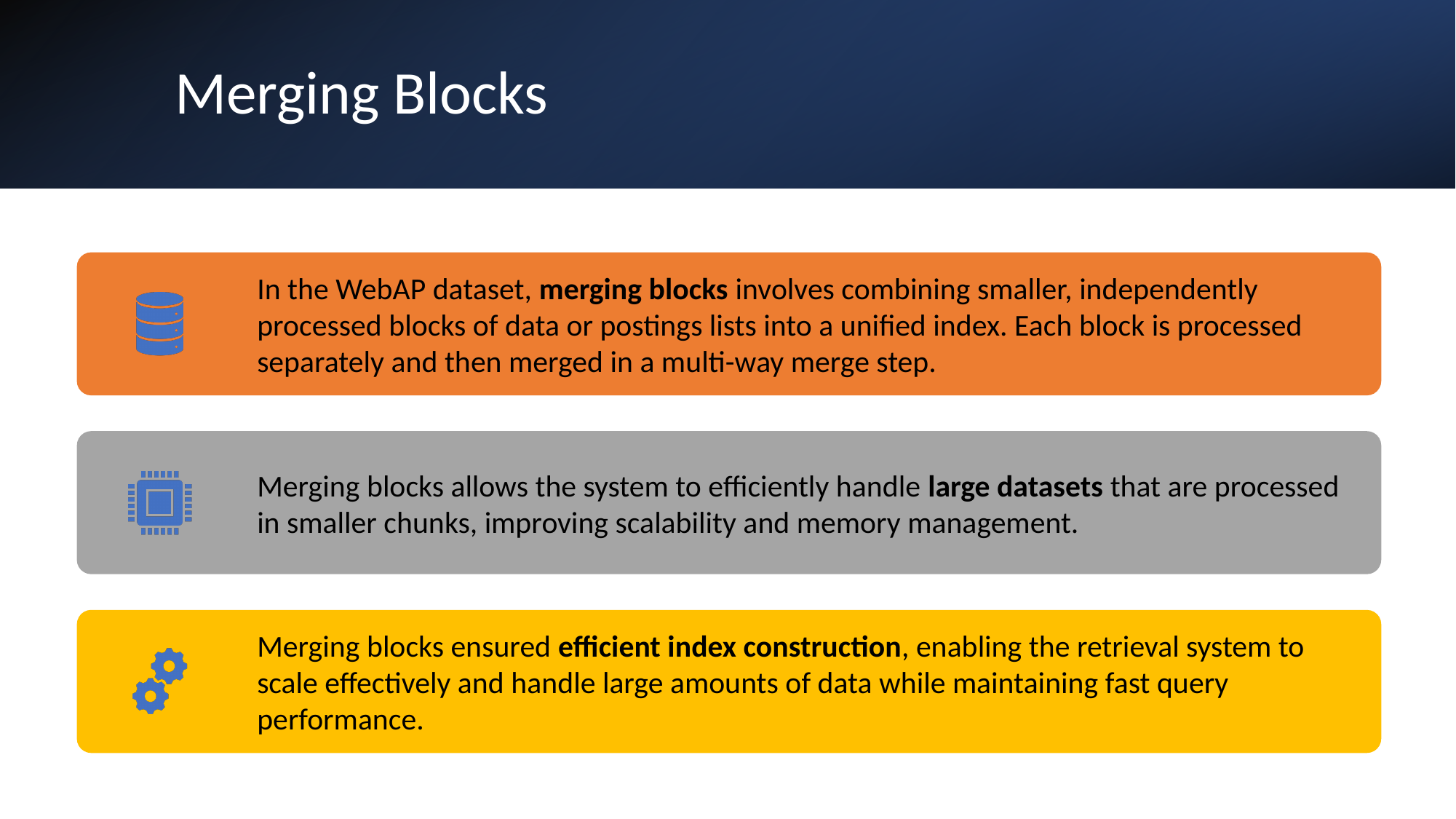

# Merging Blocks
In the WebAP dataset, merging blocks involves combining smaller, independently processed blocks of data or postings lists into a unified index. Each block is processed separately and then merged in a multi-way merge step.
Merging blocks allows the system to efficiently handle large datasets that are processed in smaller chunks, improving scalability and memory management.
Merging blocks ensured efficient index construction, enabling the retrieval system to scale effectively and handle large amounts of data while maintaining fast query performance.